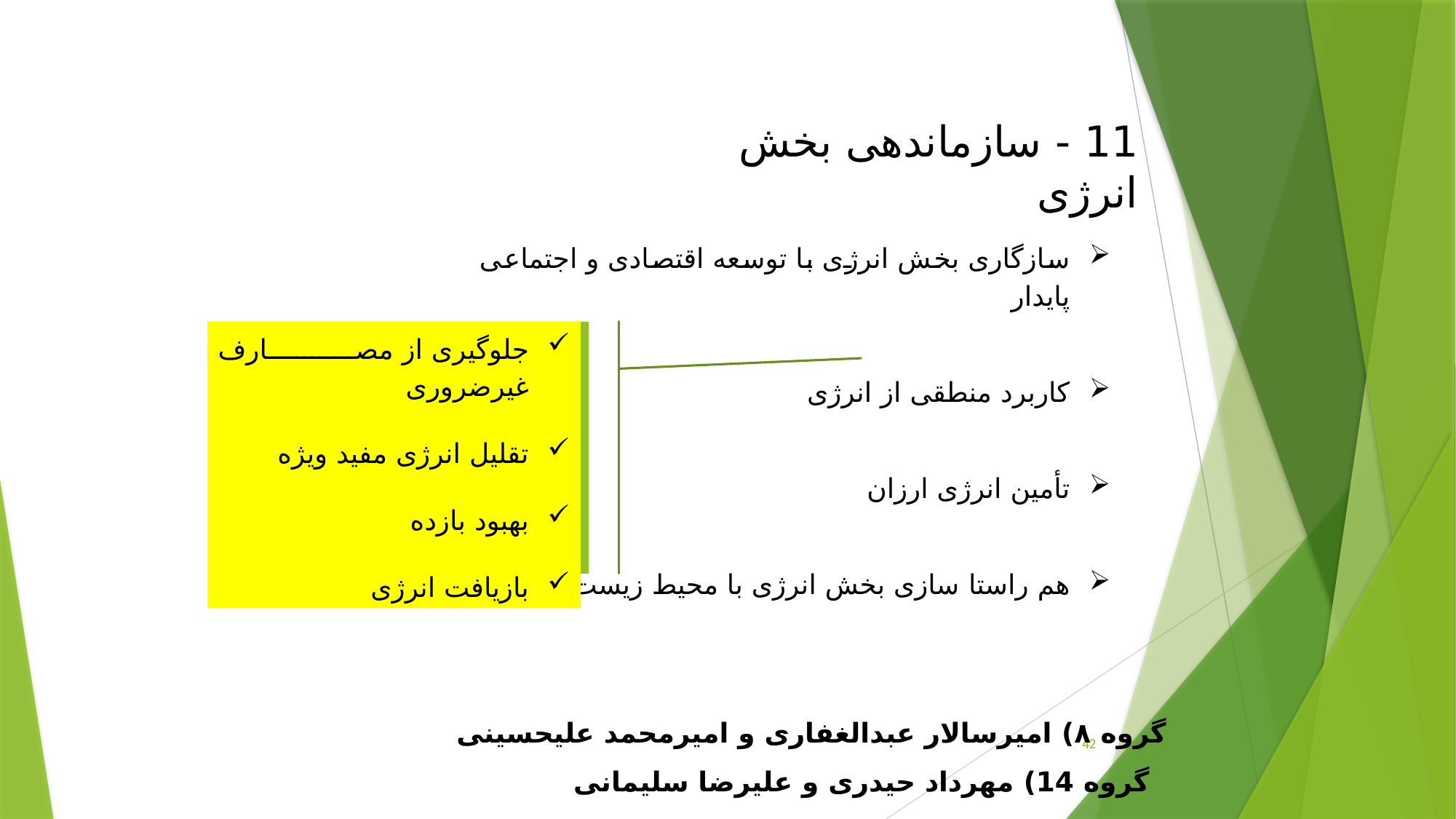

11 - سازماندهی بخش انرژی
سازگاری بخش انرژی با توسعه اقتصادی و اجتماعی پایدار

کاربرد منطقی از انرژی

تأمین انرژی ارزان

هم راستا سازی بخش انرژی با محیط زیست
جلوگیری از مصارف غیرضروری

تقليل انرژی مفید ویژه

بهبود بازده

بازیافت انرژی

گروه ۸) امیرسالار عبدالغفاری و امیرمحمد علیحسینی
42
گروه 14) مهرداد حیدری و علیرضا سلیمانی